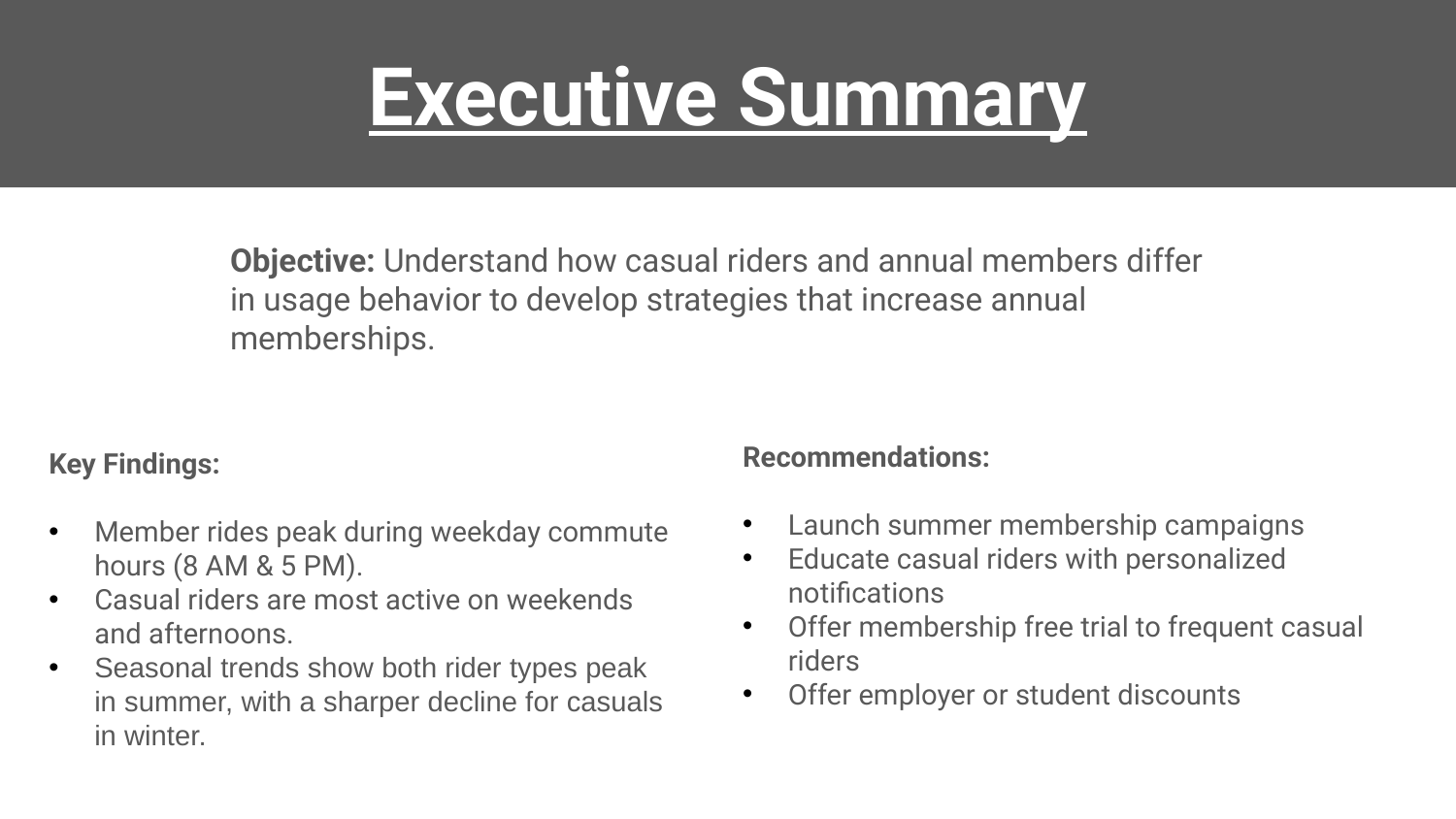

Executive Summary
#
Objective: Understand how casual riders and annual members differ in usage behavior to develop strategies that increase annual memberships.
Recommendations:

Launch summer membership campaigns
Educate casual riders with personalized notifications
Offer membership free trial to frequent casual riders
Offer employer or student discounts

Key Findings:

Member rides peak during weekday commute hours (8 AM & 5 PM).
Casual riders are most active on weekends and afternoons.
Seasonal trends show both rider types peak in summer, with a sharper decline for casuals in winter.